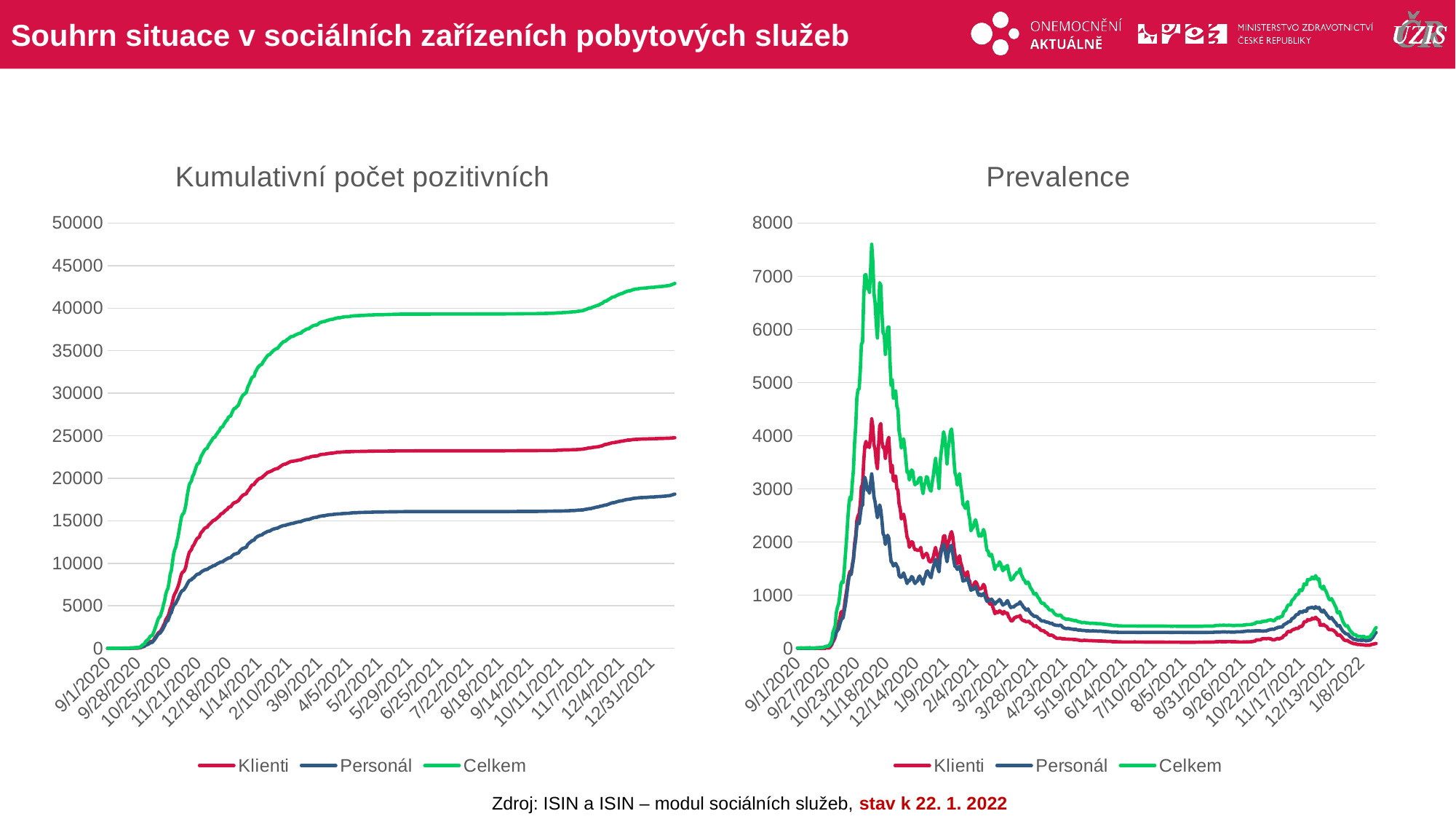

# Souhrn situace v sociálních zařízeních pobytových služeb

### Chart: Kumulativní počet pozitivních

| Category | Klienti | Personál | Celkem |
|---|---|---|---|
| 44075 | 6.0 | 1.0 | 7.0 |
| 44076 | 6.0 | 1.0 | 7.0 |
| 44077 | 6.0 | 1.0 | 7.0 |
| 44078 | 6.0 | 4.0 | 10.0 |
| 44079 | 6.0 | 4.0 | 10.0 |
| 44080 | 6.0 | 4.0 | 10.0 |
| 44081 | 6.0 | 4.0 | 10.0 |
| 44082 | 7.0 | 4.0 | 11.0 |
| 44083 | 8.0 | 6.0 | 14.0 |
| 44084 | 8.0 | 7.0 | 15.0 |
| 44085 | 8.0 | 8.0 | 16.0 |
| 44086 | 11.0 | 9.0 | 20.0 |
| 44087 | 12.0 | 9.0 | 21.0 |
| 44088 | 13.0 | 12.0 | 25.0 |
| 44089 | 13.0 | 13.0 | 26.0 |
| 44090 | 13.0 | 15.0 | 28.0 |
| 44091 | 13.0 | 17.0 | 30.0 |
| 44092 | 15.0 | 19.0 | 34.0 |
| 44093 | 16.0 | 20.0 | 36.0 |
| 44094 | 19.0 | 24.0 | 43.0 |
| 44095 | 20.0 | 29.0 | 49.0 |
| 44096 | 20.0 | 33.0 | 53.0 |
| 44097 | 21.0 | 34.0 | 55.0 |
| 44098 | 24.0 | 38.0 | 62.0 |
| 44099 | 25.0 | 50.0 | 75.0 |
| 44100 | 30.0 | 57.0 | 87.0 |
| 44101 | 35.0 | 59.0 | 94.0 |
| 44102 | 38.0 | 63.0 | 101.0 |
| 44103 | 43.0 | 87.0 | 130.0 |
| 44104 | 71.0 | 97.0 | 168.0 |
| 44105 | 102.0 | 127.0 | 229.0 |
| 44106 | 164.0 | 222.0 | 386.0 |
| 44107 | 200.0 | 253.0 | 453.0 |
| 44108 | 254.0 | 283.0 | 537.0 |
| 44109 | 421.0 | 374.0 | 795.0 |
| 44110 | 503.0 | 420.0 | 923.0 |
| 44111 | 548.0 | 463.0 | 1011.0 |
| 44112 | 626.0 | 548.0 | 1174.0 |
| 44113 | 765.0 | 635.0 | 1400.0 |
| 44114 | 795.0 | 686.0 | 1481.0 |
| 44115 | 806.0 | 711.0 | 1517.0 |
| 44116 | 944.0 | 874.0 | 1818.0 |
| 44117 | 1167.0 | 1030.0 | 2197.0 |
| 44118 | 1348.0 | 1222.0 | 2570.0 |
| 44119 | 1543.0 | 1424.0 | 2967.0 |
| 44120 | 1748.0 | 1636.0 | 3384.0 |
| 44121 | 1903.0 | 1743.0 | 3646.0 |
| 44122 | 1944.0 | 1791.0 | 3735.0 |
| 44123 | 2186.0 | 1985.0 | 4171.0 |
| 44124 | 2386.0 | 2178.0 | 4564.0 |
| 44125 | 2712.0 | 2438.0 | 5150.0 |
| 44126 | 2940.0 | 2673.0 | 5613.0 |
| 44127 | 3357.0 | 3008.0 | 6365.0 |
| 44128 | 3584.0 | 3195.0 | 6779.0 |
| 44129 | 3779.0 | 3285.0 | 7064.0 |
| 44130 | 4166.0 | 3662.0 | 7828.0 |
| 44131 | 4689.0 | 4061.0 | 8750.0 |
| 44132 | 4949.0 | 4196.0 | 9145.0 |
| 44133 | 5488.0 | 4668.0 | 10156.0 |
| 44134 | 6075.0 | 5001.0 | 11076.0 |
| 44135 | 6412.0 | 5185.0 | 11597.0 |
| 44136 | 6625.0 | 5302.0 | 11927.0 |
| 44137 | 6957.0 | 5601.0 | 12558.0 |
| 44138 | 7289.0 | 5834.0 | 13123.0 |
| 44139 | 7713.0 | 6167.0 | 13880.0 |
| 44140 | 8247.0 | 6449.0 | 14696.0 |
| 44141 | 8735.0 | 6691.0 | 15426.0 |
| 44142 | 8950.0 | 6809.0 | 15759.0 |
| 44143 | 9028.0 | 6859.0 | 15887.0 |
| 44144 | 9232.0 | 7057.0 | 16289.0 |
| 44145 | 9617.0 | 7262.0 | 16879.0 |
| 44146 | 10294.0 | 7525.0 | 17819.0 |
| 44147 | 10792.0 | 7757.0 | 18549.0 |
| 44148 | 11273.0 | 7961.0 | 19234.0 |
| 44149 | 11453.0 | 8034.0 | 19487.0 |
| 44150 | 11618.0 | 8064.0 | 19682.0 |
| 44151 | 12001.0 | 8246.0 | 20247.0 |
| 44152 | 12139.0 | 8292.0 | 20431.0 |
| 44153 | 12405.0 | 8455.0 | 20860.0 |
| 44154 | 12674.0 | 8584.0 | 21258.0 |
| 44155 | 12914.0 | 8705.0 | 21619.0 |
| 44156 | 13008.0 | 8742.0 | 21750.0 |
| 44157 | 13099.0 | 8759.0 | 21858.0 |
| 44158 | 13477.0 | 8899.0 | 22376.0 |
| 44159 | 13676.0 | 9007.0 | 22683.0 |
| 44160 | 13801.0 | 9101.0 | 22902.0 |
| 44161 | 13996.0 | 9158.0 | 23154.0 |
| 44162 | 14135.0 | 9239.0 | 23374.0 |
| 44163 | 14213.0 | 9262.0 | 23475.0 |
| 44164 | 14241.0 | 9278.0 | 23519.0 |
| 44165 | 14454.0 | 9383.0 | 23837.0 |
| 44166 | 14578.0 | 9469.0 | 24047.0 |
| 44167 | 14710.0 | 9535.0 | 24245.0 |
| 44168 | 14838.0 | 9594.0 | 24432.0 |
| 44169 | 14980.0 | 9684.0 | 24664.0 |
| 44170 | 15069.0 | 9724.0 | 24793.0 |
| 44171 | 15089.0 | 9750.0 | 24839.0 |
| 44172 | 15231.0 | 9870.0 | 25101.0 |
| 44173 | 15320.0 | 9946.0 | 25266.0 |
| 44174 | 15461.0 | 10009.0 | 25470.0 |
| 44175 | 15544.0 | 10068.0 | 25612.0 |
| 44176 | 15774.0 | 10146.0 | 25920.0 |
| 44177 | 15841.0 | 10167.0 | 26008.0 |
| 44178 | 15891.0 | 10184.0 | 26075.0 |
| 44179 | 16039.0 | 10315.0 | 26354.0 |
| 44180 | 16172.0 | 10386.0 | 26558.0 |
| 44181 | 16272.0 | 10482.0 | 26754.0 |
| 44182 | 16340.0 | 10533.0 | 26873.0 |
| 44183 | 16563.0 | 10617.0 | 27180.0 |
| 44184 | 16624.0 | 10645.0 | 27269.0 |
| 44185 | 16645.0 | 10673.0 | 27318.0 |
| 44186 | 16823.0 | 10832.0 | 27655.0 |
| 44187 | 16999.0 | 10943.0 | 27942.0 |
| 44188 | 17121.0 | 11061.0 | 28182.0 |
| 44189 | 17139.0 | 11089.0 | 28228.0 |
| 44190 | 17210.0 | 11134.0 | 28344.0 |
| 44191 | 17288.0 | 11183.0 | 28471.0 |
| 44192 | 17386.0 | 11230.0 | 28616.0 |
| 44193 | 17551.0 | 11422.0 | 28973.0 |
| 44194 | 17736.0 | 11569.0 | 29305.0 |
| 44195 | 17880.0 | 11681.0 | 29561.0 |
| 44196 | 18013.0 | 11767.0 | 29780.0 |
| 44197 | 18078.0 | 11796.0 | 29874.0 |
| 44198 | 18137.0 | 11856.0 | 29993.0 |
| 44199 | 18179.0 | 11891.0 | 30070.0 |
| 44200 | 18448.0 | 12169.0 | 30617.0 |
| 44201 | 18601.0 | 12315.0 | 30916.0 |
| 44202 | 18761.0 | 12428.0 | 31189.0 |
| 44203 | 18993.0 | 12528.0 | 31521.0 |
| 44204 | 19178.0 | 12650.0 | 31828.0 |
| 44205 | 19239.0 | 12699.0 | 31938.0 |
| 44206 | 19270.0 | 12726.0 | 31996.0 |
| 44207 | 19509.0 | 12957.0 | 32466.0 |
| 44208 | 19635.0 | 13054.0 | 32689.0 |
| 44209 | 19810.0 | 13163.0 | 32973.0 |
| 44210 | 19907.0 | 13216.0 | 33123.0 |
| 44211 | 19993.0 | 13281.0 | 33274.0 |
| 44212 | 20028.0 | 13314.0 | 33342.0 |
| 44213 | 20073.0 | 13340.0 | 33413.0 |
| 44214 | 20234.0 | 13466.0 | 33700.0 |
| 44215 | 20313.0 | 13541.0 | 33854.0 |
| 44216 | 20459.0 | 13612.0 | 34071.0 |
| 44217 | 20565.0 | 13672.0 | 34237.0 |
| 44218 | 20679.0 | 13752.0 | 34431.0 |
| 44219 | 20732.0 | 13779.0 | 34511.0 |
| 44220 | 20757.0 | 13791.0 | 34548.0 |
| 44221 | 20841.0 | 13880.0 | 34721.0 |
| 44222 | 20882.0 | 13956.0 | 34838.0 |
| 44223 | 20977.0 | 14016.0 | 34993.0 |
| 44224 | 21044.0 | 14049.0 | 35093.0 |
| 44225 | 21081.0 | 14095.0 | 35176.0 |
| 44226 | 21130.0 | 14125.0 | 35255.0 |
| 44227 | 21139.0 | 14134.0 | 35273.0 |
| 44228 | 21245.0 | 14214.0 | 35459.0 |
| 44229 | 21339.0 | 14284.0 | 35623.0 |
| 44230 | 21441.0 | 14343.0 | 35784.0 |
| 44231 | 21523.0 | 14386.0 | 35909.0 |
| 44232 | 21607.0 | 14435.0 | 36042.0 |
| 44233 | 21650.0 | 14446.0 | 36096.0 |
| 44234 | 21666.0 | 14464.0 | 36130.0 |
| 44235 | 21731.0 | 14535.0 | 36266.0 |
| 44236 | 21797.0 | 14556.0 | 36353.0 |
| 44237 | 21864.0 | 14590.0 | 36454.0 |
| 44238 | 21929.0 | 14629.0 | 36558.0 |
| 44239 | 21981.0 | 14669.0 | 36650.0 |
| 44240 | 21989.0 | 14684.0 | 36673.0 |
| 44241 | 22002.0 | 14694.0 | 36696.0 |
| 44242 | 22039.0 | 14757.0 | 36796.0 |
| 44243 | 22056.0 | 14790.0 | 36846.0 |
| 44244 | 22086.0 | 14826.0 | 36912.0 |
| 44245 | 22113.0 | 14855.0 | 36968.0 |
| 44246 | 22140.0 | 14890.0 | 37030.0 |
| 44247 | 22158.0 | 14896.0 | 37054.0 |
| 44248 | 22163.0 | 14914.0 | 37077.0 |
| 44249 | 22252.0 | 14989.0 | 37241.0 |
| 44250 | 22288.0 | 15034.0 | 37322.0 |
| 44251 | 22322.0 | 15068.0 | 37390.0 |
| 44252 | 22368.0 | 15101.0 | 37469.0 |
| 44253 | 22414.0 | 15140.0 | 37554.0 |
| 44254 | 22423.0 | 15149.0 | 37572.0 |
| 44255 | 22426.0 | 15158.0 | 37584.0 |
| 44256 | 22504.0 | 15217.0 | 37721.0 |
| 44257 | 22532.0 | 15257.0 | 37789.0 |
| 44258 | 22578.0 | 15313.0 | 37891.0 |
| 44259 | 22588.0 | 15353.0 | 37941.0 |
| 44260 | 22611.0 | 15381.0 | 37992.0 |
| 44261 | 22616.0 | 15395.0 | 38011.0 |
| 44262 | 22621.0 | 15405.0 | 38026.0 |
| 44263 | 22648.0 | 15467.0 | 38115.0 |
| 44264 | 22727.0 | 15504.0 | 38231.0 |
| 44265 | 22782.0 | 15534.0 | 38316.0 |
| 44266 | 22794.0 | 15560.0 | 38354.0 |
| 44267 | 22819.0 | 15578.0 | 38397.0 |
| 44268 | 22828.0 | 15589.0 | 38417.0 |
| 44269 | 22834.0 | 15596.0 | 38430.0 |
| 44270 | 22863.0 | 15634.0 | 38497.0 |
| 44271 | 22883.0 | 15658.0 | 38541.0 |
| 44272 | 22890.0 | 15682.0 | 38572.0 |
| 44273 | 22927.0 | 15698.0 | 38625.0 |
| 44274 | 22945.0 | 15719.0 | 38664.0 |
| 44275 | 22954.0 | 15721.0 | 38675.0 |
| 44276 | 22958.0 | 15725.0 | 38683.0 |
| 44277 | 22971.0 | 15757.0 | 38728.0 |
| 44278 | 23001.0 | 15775.0 | 38776.0 |
| 44279 | 23021.0 | 15785.0 | 38806.0 |
| 44280 | 23052.0 | 15793.0 | 38845.0 |
| 44281 | 23058.0 | 15809.0 | 38867.0 |
| 44282 | 23061.0 | 15812.0 | 38873.0 |
| 44283 | 23065.0 | 15813.0 | 38878.0 |
| 44284 | 23086.0 | 15832.0 | 38918.0 |
| 44285 | 23097.0 | 15846.0 | 38943.0 |
| 44286 | 23106.0 | 15859.0 | 38965.0 |
| 44287 | 23115.0 | 15871.0 | 38986.0 |
| 44288 | 23118.0 | 15874.0 | 38992.0 |
| 44289 | 23122.0 | 15877.0 | 38999.0 |
| 44290 | 23124.0 | 15879.0 | 39003.0 |
| 44291 | 23125.0 | 15884.0 | 39009.0 |
| 44292 | 23130.0 | 15906.0 | 39036.0 |
| 44293 | 23148.0 | 15922.0 | 39070.0 |
| 44294 | 23149.0 | 15938.0 | 39087.0 |
| 44295 | 23152.0 | 15946.0 | 39098.0 |
| 44296 | 23153.0 | 15951.0 | 39104.0 |
| 44297 | 23153.0 | 15952.0 | 39105.0 |
| 44298 | 23154.0 | 15960.0 | 39114.0 |
| 44299 | 23156.0 | 15966.0 | 39122.0 |
| 44300 | 23157.0 | 15970.0 | 39127.0 |
| 44301 | 23160.0 | 15976.0 | 39136.0 |
| 44302 | 23161.0 | 15982.0 | 39143.0 |
| 44303 | 23162.0 | 15983.0 | 39145.0 |
| 44304 | 23163.0 | 15984.0 | 39147.0 |
| 44305 | 23168.0 | 15994.0 | 39162.0 |
| 44306 | 23172.0 | 15998.0 | 39170.0 |
| 44307 | 23175.0 | 16002.0 | 39177.0 |
| 44308 | 23184.0 | 16006.0 | 39190.0 |
| 44309 | 23188.0 | 16009.0 | 39197.0 |
| 44310 | 23189.0 | 16010.0 | 39199.0 |
| 44311 | 23189.0 | 16010.0 | 39199.0 |
| 44312 | 23190.0 | 16018.0 | 39208.0 |
| 44313 | 23193.0 | 16025.0 | 39218.0 |
| 44314 | 23194.0 | 16027.0 | 39221.0 |
| 44315 | 23196.0 | 16029.0 | 39225.0 |
| 44316 | 23197.0 | 16034.0 | 39231.0 |
| 44317 | 23197.0 | 16034.0 | 39231.0 |
| 44318 | 23197.0 | 16035.0 | 39232.0 |
| 44319 | 23197.0 | 16037.0 | 39234.0 |
| 44320 | 23197.0 | 16039.0 | 39236.0 |
| 44321 | 23199.0 | 16040.0 | 39239.0 |
| 44322 | 23199.0 | 16045.0 | 39244.0 |
| 44323 | 23200.0 | 16047.0 | 39247.0 |
| 44324 | 23200.0 | 16048.0 | 39248.0 |
| 44325 | 23203.0 | 16048.0 | 39251.0 |
| 44326 | 23208.0 | 16049.0 | 39257.0 |
| 44327 | 23210.0 | 16053.0 | 39263.0 |
| 44328 | 23210.0 | 16053.0 | 39263.0 |
| 44329 | 23212.0 | 16055.0 | 39267.0 |
| 44330 | 23215.0 | 16056.0 | 39271.0 |
| 44331 | 23216.0 | 16056.0 | 39272.0 |
| 44332 | 23216.0 | 16056.0 | 39272.0 |
| 44333 | 23219.0 | 16061.0 | 39280.0 |
| 44334 | 23219.0 | 16065.0 | 39284.0 |
| 44335 | 23221.0 | 16067.0 | 39288.0 |
| 44336 | 23221.0 | 16070.0 | 39291.0 |
| 44337 | 23221.0 | 16071.0 | 39292.0 |
| 44338 | 23221.0 | 16071.0 | 39292.0 |
| 44339 | 23221.0 | 16071.0 | 39292.0 |
| 44340 | 23223.0 | 16073.0 | 39296.0 |
| 44341 | 23223.0 | 16074.0 | 39297.0 |
| 44342 | 23223.0 | 16075.0 | 39298.0 |
| 44343 | 23223.0 | 16076.0 | 39299.0 |
| 44344 | 23223.0 | 16076.0 | 39299.0 |
| 44345 | 23223.0 | 16076.0 | 39299.0 |
| 44346 | 23223.0 | 16076.0 | 39299.0 |
| 44347 | 23223.0 | 16076.0 | 39299.0 |
| 44348 | 23223.0 | 16076.0 | 39299.0 |
| 44349 | 23226.0 | 16076.0 | 39302.0 |
| 44350 | 23227.0 | 16077.0 | 39304.0 |
| 44351 | 23227.0 | 16077.0 | 39304.0 |
| 44352 | 23227.0 | 16077.0 | 39304.0 |
| 44353 | 23227.0 | 16077.0 | 39304.0 |
| 44354 | 23227.0 | 16077.0 | 39304.0 |
| 44355 | 23227.0 | 16077.0 | 39304.0 |
| 44356 | 23227.0 | 16077.0 | 39304.0 |
| 44357 | 23227.0 | 16077.0 | 39304.0 |
| 44358 | 23228.0 | 16077.0 | 39305.0 |
| 44359 | 23228.0 | 16077.0 | 39305.0 |
| 44360 | 23228.0 | 16077.0 | 39305.0 |
| 44361 | 23228.0 | 16077.0 | 39305.0 |
| 44362 | 23228.0 | 16077.0 | 39305.0 |
| 44363 | 23228.0 | 16077.0 | 39305.0 |
| 44364 | 23229.0 | 16077.0 | 39306.0 |
| 44365 | 23229.0 | 16077.0 | 39306.0 |
| 44366 | 23229.0 | 16077.0 | 39306.0 |
| 44367 | 23229.0 | 16077.0 | 39306.0 |
| 44368 | 23229.0 | 16077.0 | 39306.0 |
| 44369 | 23229.0 | 16077.0 | 39306.0 |
| 44370 | 23230.0 | 16077.0 | 39307.0 |
| 44371 | 23231.0 | 16077.0 | 39308.0 |
| 44372 | 23231.0 | 16077.0 | 39308.0 |
| 44373 | 23231.0 | 16077.0 | 39308.0 |
| 44374 | 23231.0 | 16077.0 | 39308.0 |
| 44375 | 23231.0 | 16077.0 | 39308.0 |
| 44376 | 23231.0 | 16077.0 | 39308.0 |
| 44377 | 23231.0 | 16078.0 | 39309.0 |
| 44378 | 23232.0 | 16078.0 | 39310.0 |
| 44379 | 23232.0 | 16078.0 | 39310.0 |
| 44380 | 23232.0 | 16078.0 | 39310.0 |
| 44381 | 23233.0 | 16078.0 | 39311.0 |
| 44382 | 23233.0 | 16078.0 | 39311.0 |
| 44383 | 23233.0 | 16078.0 | 39311.0 |
| 44384 | 23233.0 | 16078.0 | 39311.0 |
| 44385 | 23234.0 | 16078.0 | 39312.0 |
| 44386 | 23234.0 | 16078.0 | 39312.0 |
| 44387 | 23234.0 | 16078.0 | 39312.0 |
| 44388 | 23234.0 | 16079.0 | 39313.0 |
| 44389 | 23234.0 | 16079.0 | 39313.0 |
| 44390 | 23234.0 | 16079.0 | 39313.0 |
| 44391 | 23234.0 | 16079.0 | 39313.0 |
| 44392 | 23234.0 | 16079.0 | 39313.0 |
| 44393 | 23234.0 | 16079.0 | 39313.0 |
| 44394 | 23234.0 | 16079.0 | 39313.0 |
| 44395 | 23234.0 | 16079.0 | 39313.0 |
| 44396 | 23234.0 | 16079.0 | 39313.0 |
| 44397 | 23234.0 | 16079.0 | 39313.0 |
| 44398 | 23234.0 | 16080.0 | 39314.0 |
| 44399 | 23234.0 | 16080.0 | 39314.0 |
| 44400 | 23234.0 | 16080.0 | 39314.0 |
| 44401 | 23235.0 | 16080.0 | 39315.0 |
| 44402 | 23235.0 | 16080.0 | 39315.0 |
| 44403 | 23235.0 | 16080.0 | 39315.0 |
| 44404 | 23235.0 | 16081.0 | 39316.0 |
| 44405 | 23235.0 | 16083.0 | 39318.0 |
| 44406 | 23235.0 | 16083.0 | 39318.0 |
| 44407 | 23235.0 | 16083.0 | 39318.0 |
| 44408 | 23235.0 | 16083.0 | 39318.0 |
| 44409 | 23235.0 | 16083.0 | 39318.0 |
| 44410 | 23235.0 | 16083.0 | 39318.0 |
| 44411 | 23235.0 | 16083.0 | 39318.0 |
| 44412 | 23235.0 | 16083.0 | 39318.0 |
| 44413 | 23235.0 | 16083.0 | 39318.0 |
| 44414 | 23235.0 | 16083.0 | 39318.0 |
| 44415 | 23235.0 | 16083.0 | 39318.0 |
| 44416 | 23235.0 | 16084.0 | 39319.0 |
| 44417 | 23235.0 | 16084.0 | 39319.0 |
| 44418 | 23235.0 | 16084.0 | 39319.0 |
| 44419 | 23235.0 | 16085.0 | 39320.0 |
| 44420 | 23235.0 | 16085.0 | 39320.0 |
| 44421 | 23235.0 | 16085.0 | 39320.0 |
| 44422 | 23235.0 | 16085.0 | 39320.0 |
| 44423 | 23235.0 | 16085.0 | 39320.0 |
| 44424 | 23236.0 | 16085.0 | 39321.0 |
| 44425 | 23237.0 | 16085.0 | 39322.0 |
| 44426 | 23237.0 | 16085.0 | 39322.0 |
| 44427 | 23238.0 | 16085.0 | 39323.0 |
| 44428 | 23238.0 | 16085.0 | 39323.0 |
| 44429 | 23238.0 | 16085.0 | 39323.0 |
| 44430 | 23238.0 | 16085.0 | 39323.0 |
| 44431 | 23240.0 | 16086.0 | 39326.0 |
| 44432 | 23240.0 | 16086.0 | 39326.0 |
| 44433 | 23240.0 | 16086.0 | 39326.0 |
| 44434 | 23240.0 | 16087.0 | 39327.0 |
| 44435 | 23240.0 | 16088.0 | 39328.0 |
| 44436 | 23240.0 | 16089.0 | 39329.0 |
| 44437 | 23240.0 | 16089.0 | 39329.0 |
| 44438 | 23240.0 | 16089.0 | 39329.0 |
| 44439 | 23240.0 | 16089.0 | 39329.0 |
| 44440 | 23241.0 | 16092.0 | 39333.0 |
| 44441 | 23245.0 | 16093.0 | 39338.0 |
| 44442 | 23247.0 | 16094.0 | 39341.0 |
| 44443 | 23248.0 | 16094.0 | 39342.0 |
| 44444 | 23248.0 | 16094.0 | 39342.0 |
| 44445 | 23252.0 | 16095.0 | 39347.0 |
| 44446 | 23252.0 | 16097.0 | 39349.0 |
| 44447 | 23252.0 | 16098.0 | 39350.0 |
| 44448 | 23253.0 | 16099.0 | 39352.0 |
| 44449 | 23253.0 | 16099.0 | 39352.0 |
| 44450 | 23253.0 | 16099.0 | 39352.0 |
| 44451 | 23253.0 | 16100.0 | 39353.0 |
| 44452 | 23254.0 | 16100.0 | 39354.0 |
| 44453 | 23254.0 | 16101.0 | 39355.0 |
| 44454 | 23254.0 | 16101.0 | 39355.0 |
| 44455 | 23254.0 | 16101.0 | 39355.0 |
| 44456 | 23254.0 | 16101.0 | 39355.0 |
| 44457 | 23254.0 | 16102.0 | 39356.0 |
| 44458 | 23254.0 | 16102.0 | 39356.0 |
| 44459 | 23255.0 | 16106.0 | 39361.0 |
| 44460 | 23259.0 | 16110.0 | 39369.0 |
| 44461 | 23260.0 | 16112.0 | 39372.0 |
| 44462 | 23260.0 | 16112.0 | 39372.0 |
| 44463 | 23260.0 | 16112.0 | 39372.0 |
| 44464 | 23260.0 | 16113.0 | 39373.0 |
| 44465 | 23260.0 | 16114.0 | 39374.0 |
| 44466 | 23262.0 | 16119.0 | 39381.0 |
| 44467 | 23262.0 | 16121.0 | 39383.0 |
| 44468 | 23263.0 | 16128.0 | 39391.0 |
| 44469 | 23263.0 | 16131.0 | 39394.0 |
| 44470 | 23264.0 | 16133.0 | 39397.0 |
| 44471 | 23265.0 | 16133.0 | 39398.0 |
| 44472 | 23266.0 | 16133.0 | 39399.0 |
| 44473 | 23268.0 | 16136.0 | 39404.0 |
| 44474 | 23270.0 | 16141.0 | 39411.0 |
| 44475 | 23281.0 | 16143.0 | 39424.0 |
| 44476 | 23283.0 | 16144.0 | 39427.0 |
| 44477 | 23308.0 | 16146.0 | 39454.0 |
| 44478 | 23309.0 | 16147.0 | 39456.0 |
| 44479 | 23309.0 | 16147.0 | 39456.0 |
| 44480 | 23310.0 | 16149.0 | 39459.0 |
| 44481 | 23310.0 | 16152.0 | 39462.0 |
| 44482 | 23330.0 | 16153.0 | 39483.0 |
| 44483 | 23333.0 | 16156.0 | 39489.0 |
| 44484 | 23335.0 | 16162.0 | 39497.0 |
| 44485 | 23335.0 | 16164.0 | 39499.0 |
| 44486 | 23335.0 | 16165.0 | 39500.0 |
| 44487 | 23341.0 | 16177.0 | 39518.0 |
| 44488 | 23346.0 | 16185.0 | 39531.0 |
| 44489 | 23350.0 | 16195.0 | 39545.0 |
| 44490 | 23352.0 | 16202.0 | 39554.0 |
| 44491 | 23357.0 | 16212.0 | 39569.0 |
| 44492 | 23358.0 | 16212.0 | 39570.0 |
| 44493 | 23359.0 | 16215.0 | 39574.0 |
| 44494 | 23373.0 | 16234.0 | 39607.0 |
| 44495 | 23382.0 | 16239.0 | 39621.0 |
| 44496 | 23393.0 | 16256.0 | 39649.0 |
| 44497 | 23393.0 | 16259.0 | 39652.0 |
| 44498 | 23411.0 | 16267.0 | 39678.0 |
| 44499 | 23418.0 | 16272.0 | 39690.0 |
| 44500 | 23429.0 | 16276.0 | 39705.0 |
| 44501 | 23464.0 | 16317.0 | 39781.0 |
| 44502 | 23478.0 | 16342.0 | 39820.0 |
| 44503 | 23494.0 | 16361.0 | 39855.0 |
| 44504 | 23546.0 | 16385.0 | 39931.0 |
| 44505 | 23569.0 | 16412.0 | 39981.0 |
| 44506 | 23575.0 | 16425.0 | 40000.0 |
| 44507 | 23580.0 | 16430.0 | 40010.0 |
| 44508 | 23609.0 | 16481.0 | 40090.0 |
| 44509 | 23638.0 | 16506.0 | 40144.0 |
| 44510 | 23653.0 | 16535.0 | 40188.0 |
| 44511 | 23671.0 | 16571.0 | 40242.0 |
| 44512 | 23688.0 | 16605.0 | 40293.0 |
| 44513 | 23701.0 | 16625.0 | 40326.0 |
| 44514 | 23715.0 | 16639.0 | 40354.0 |
| 44515 | 23758.0 | 16694.0 | 40452.0 |
| 44516 | 23790.0 | 16728.0 | 40518.0 |
| 44517 | 23813.0 | 16741.0 | 40554.0 |
| 44518 | 23868.0 | 16783.0 | 40651.0 |
| 44519 | 23953.0 | 16835.0 | 40788.0 |
| 44520 | 23979.0 | 16846.0 | 40825.0 |
| 44521 | 23988.0 | 16853.0 | 40841.0 |
| 44522 | 24036.0 | 16921.0 | 40957.0 |
| 44523 | 24059.0 | 16965.0 | 41024.0 |
| 44524 | 24100.0 | 17010.0 | 41110.0 |
| 44525 | 24129.0 | 17059.0 | 41188.0 |
| 44526 | 24181.0 | 17107.0 | 41288.0 |
| 44527 | 24186.0 | 17129.0 | 41315.0 |
| 44528 | 24193.0 | 17137.0 | 41330.0 |
| 44529 | 24235.0 | 17180.0 | 41415.0 |
| 44530 | 24249.0 | 17228.0 | 41477.0 |
| 44531 | 24279.0 | 17268.0 | 41547.0 |
| 44532 | 24310.0 | 17300.0 | 41610.0 |
| 44533 | 24323.0 | 17328.0 | 41651.0 |
| 44534 | 24361.0 | 17349.0 | 41710.0 |
| 44535 | 24367.0 | 17358.0 | 41725.0 |
| 44536 | 24396.0 | 17406.0 | 41802.0 |
| 44537 | 24419.0 | 17441.0 | 41860.0 |
| 44538 | 24437.0 | 17475.0 | 41912.0 |
| 44539 | 24468.0 | 17500.0 | 41968.0 |
| 44540 | 24496.0 | 17518.0 | 42014.0 |
| 44541 | 24502.0 | 17531.0 | 42033.0 |
| 44542 | 24502.0 | 17538.0 | 42040.0 |
| 44543 | 24518.0 | 17568.0 | 42086.0 |
| 44544 | 24545.0 | 17604.0 | 42149.0 |
| 44545 | 24560.0 | 17632.0 | 42192.0 |
| 44546 | 24567.0 | 17649.0 | 42216.0 |
| 44547 | 24579.0 | 17663.0 | 42242.0 |
| 44548 | 24581.0 | 17671.0 | 42252.0 |
| 44549 | 24584.0 | 17681.0 | 42265.0 |
| 44550 | 24598.0 | 17706.0 | 42304.0 |
| 44551 | 24606.0 | 17718.0 | 42324.0 |
| 44552 | 24609.0 | 17726.0 | 42335.0 |
| 44553 | 24614.0 | 17730.0 | 42344.0 |
| 44554 | 24614.0 | 17737.0 | 42351.0 |
| 44555 | 24619.0 | 17740.0 | 42359.0 |
| 44556 | 24619.0 | 17745.0 | 42364.0 |
| 44557 | 24629.0 | 17754.0 | 42383.0 |
| 44558 | 24635.0 | 17771.0 | 42406.0 |
| 44559 | 24640.0 | 17779.0 | 42419.0 |
| 44560 | 24642.0 | 17788.0 | 42430.0 |
| 44561 | 24652.0 | 17794.0 | 42446.0 |
| 44562 | 24654.0 | 17794.0 | 42448.0 |
| 44563 | 24654.0 | 17797.0 | 42451.0 |
| 44564 | 24658.0 | 17814.0 | 42472.0 |
| 44565 | 24663.0 | 17828.0 | 42491.0 |
| 44566 | 24669.0 | 17834.0 | 42503.0 |
| 44567 | 24674.0 | 17844.0 | 42518.0 |
| 44568 | 24681.0 | 17851.0 | 42532.0 |
| 44569 | 24681.0 | 17855.0 | 42536.0 |
| 44570 | 24683.0 | 17858.0 | 42541.0 |
| 44571 | 24684.0 | 17872.0 | 42556.0 |
| 44572 | 24693.0 | 17885.0 | 42578.0 |
| 44573 | 24696.0 | 17892.0 | 42588.0 |
| 44574 | 24700.0 | 17911.0 | 42611.0 |
| 44575 | 24709.0 | 17930.0 | 42639.0 |
| 44576 | 24709.0 | 17938.0 | 42647.0 |
| 44577 | 24712.0 | 17944.0 | 42656.0 |
| 44578 | 24725.0 | 17976.0 | 42701.0 |
| 44579 | 24733.0 | 18016.0 | 42749.0 |
| 44580 | 24742.0 | 18058.0 | 42800.0 |
| 44581 | 24759.0 | 18103.0 | 42862.0 |
| 44582 | 24769.0 | 18137.0 | 42906.0 |

### Chart: Prevalence

| Category | Klienti | Personál | Celkem |
|---|---|---|---|
| 44075 | 6.0 | 1.0 | 7.0 |
| 44076 | 6.0 | 0.0 | 6.0 |
| 44077 | 6.0 | 0.0 | 6.0 |
| 44078 | 6.0 | 3.0 | 9.0 |
| 44079 | 6.0 | 1.0 | 7.0 |
| 44080 | 6.0 | 1.0 | 7.0 |
| 44081 | 6.0 | 1.0 | 7.0 |
| 44082 | 7.0 | 1.0 | 8.0 |
| 44083 | 7.0 | 3.0 | 10.0 |
| 44084 | 6.0 | 3.0 | 9.0 |
| 44085 | 6.0 | 3.0 | 9.0 |
| 44086 | 9.0 | 3.0 | 12.0 |
| 44087 | 1.0 | 2.0 | 3.0 |
| 44088 | 1.0 | 5.0 | 6.0 |
| 44089 | 0.0 | 5.0 | 5.0 |
| 44090 | 0.0 | 7.0 | 7.0 |
| 44091 | 0.0 | 8.0 | 8.0 |
| 44092 | 2.0 | 8.0 | 10.0 |
| 44093 | 1.0 | 8.0 | 9.0 |
| 44094 | 3.0 | 11.0 | 14.0 |
| 44095 | 1.0 | 12.0 | 13.0 |
| 44096 | 0.0 | 13.0 | 13.0 |
| 44097 | 1.0 | 13.0 | 14.0 |
| 44098 | 4.0 | 17.0 | 21.0 |
| 44099 | 2.0 | 28.0 | 30.0 |
| 44100 | 7.0 | 32.0 | 39.0 |
| 44101 | 7.0 | 33.0 | 40.0 |
| 44102 | 7.0 | 36.0 | 43.0 |
| 44103 | 11.0 | 56.0 | 67.0 |
| 44104 | 38.0 | 60.0 | 98.0 |
| 44105 | 67.0 | 88.0 | 155.0 |
| 44106 | 122.0 | 177.0 | 299.0 |
| 44107 | 157.0 | 202.0 | 359.0 |
| 44108 | 209.0 | 216.0 | 425.0 |
| 44109 | 366.0 | 300.0 | 666.0 |
| 44110 | 437.0 | 335.0 | 772.0 |
| 44111 | 475.0 | 363.0 | 838.0 |
| 44112 | 543.0 | 444.0 | 987.0 |
| 44113 | 675.0 | 523.0 | 1198.0 |
| 44114 | 695.0 | 561.0 | 1256.0 |
| 44115 | 662.0 | 575.0 | 1237.0 |
| 44116 | 775.0 | 704.0 | 1479.0 |
| 44117 | 946.0 | 826.0 | 1772.0 |
| 44118 | 1076.0 | 992.0 | 2068.0 |
| 44119 | 1246.0 | 1163.0 | 2409.0 |
| 44120 | 1374.0 | 1329.0 | 2703.0 |
| 44121 | 1450.0 | 1399.0 | 2849.0 |
| 44122 | 1404.0 | 1392.0 | 2796.0 |
| 44123 | 1574.0 | 1532.0 | 3106.0 |
| 44124 | 1686.0 | 1670.0 | 3356.0 |
| 44125 | 1964.0 | 1889.0 | 3853.0 |
| 44126 | 2121.0 | 2047.0 | 4168.0 |
| 44127 | 2408.0 | 2307.0 | 4715.0 |
| 44128 | 2490.0 | 2380.0 | 4870.0 |
| 44129 | 2533.0 | 2345.0 | 4878.0 |
| 44130 | 2714.0 | 2506.0 | 5220.0 |
| 44131 | 3044.0 | 2678.0 | 5722.0 |
| 44132 | 3070.0 | 2692.0 | 5762.0 |
| 44133 | 3510.0 | 3087.0 | 6597.0 |
| 44134 | 3806.0 | 3220.0 | 7026.0 |
| 44135 | 3894.0 | 3136.0 | 7030.0 |
| 44136 | 3789.0 | 2976.0 | 6765.0 |
| 44137 | 3851.0 | 2991.0 | 6842.0 |
| 44138 | 3778.0 | 2919.0 | 6697.0 |
| 44139 | 3989.0 | 3109.0 | 7098.0 |
| 44140 | 4319.0 | 3283.0 | 7602.0 |
| 44141 | 4177.0 | 3101.0 | 7278.0 |
| 44142 | 3829.0 | 2852.0 | 6681.0 |
| 44143 | 3747.0 | 2753.0 | 6500.0 |
| 44144 | 3503.0 | 2599.0 | 6102.0 |
| 44145 | 3382.0 | 2458.0 | 5840.0 |
| 44146 | 3801.0 | 2575.0 | 6376.0 |
| 44147 | 4181.0 | 2698.0 | 6879.0 |
| 44148 | 4230.0 | 2600.0 | 6830.0 |
| 44149 | 3888.0 | 2398.0 | 6286.0 |
| 44150 | 3775.0 | 2156.0 | 5931.0 |
| 44151 | 3788.0 | 2115.0 | 5903.0 |
| 44152 | 3575.0 | 1956.0 | 5531.0 |
| 44153 | 3763.0 | 2057.0 | 5820.0 |
| 44154 | 3913.0 | 2129.0 | 6042.0 |
| 44155 | 3971.0 | 2074.0 | 6045.0 |
| 44156 | 3591.0 | 1819.0 | 5410.0 |
| 44157 | 3316.0 | 1633.0 | 4949.0 |
| 44158 | 3440.0 | 1611.0 | 5051.0 |
| 44159 | 3156.0 | 1550.0 | 4706.0 |
| 44160 | 3149.0 | 1574.0 | 4723.0 |
| 44161 | 3244.0 | 1598.0 | 4842.0 |
| 44162 | 3008.0 | 1553.0 | 4561.0 |
| 44163 | 2976.0 | 1515.0 | 4491.0 |
| 44164 | 2718.0 | 1370.0 | 4088.0 |
| 44165 | 2621.0 | 1341.0 | 3962.0 |
| 44166 | 2435.0 | 1335.0 | 3770.0 |
| 44167 | 2467.0 | 1380.0 | 3847.0 |
| 44168 | 2524.0 | 1419.0 | 3943.0 |
| 44169 | 2413.0 | 1354.0 | 3767.0 |
| 44170 | 2247.0 | 1292.0 | 3539.0 |
| 44171 | 2094.0 | 1220.0 | 3314.0 |
| 44172 | 2046.0 | 1279.0 | 3325.0 |
| 44173 | 1901.0 | 1267.0 | 3168.0 |
| 44174 | 1956.0 | 1305.0 | 3261.0 |
| 44175 | 2006.0 | 1351.0 | 3357.0 |
| 44176 | 1994.0 | 1332.0 | 3326.0 |
| 44177 | 1901.0 | 1261.0 | 3162.0 |
| 44178 | 1855.0 | 1221.0 | 3076.0 |
| 44179 | 1863.0 | 1257.0 | 3120.0 |
| 44180 | 1844.0 | 1260.0 | 3104.0 |
| 44181 | 1845.0 | 1328.0 | 3173.0 |
| 44182 | 1849.0 | 1361.0 | 3210.0 |
| 44183 | 1900.0 | 1313.0 | 3213.0 |
| 44184 | 1770.0 | 1257.0 | 3027.0 |
| 44185 | 1703.0 | 1208.0 | 2911.0 |
| 44186 | 1752.0 | 1308.0 | 3060.0 |
| 44187 | 1765.0 | 1353.0 | 3118.0 |
| 44188 | 1788.0 | 1442.0 | 3230.0 |
| 44189 | 1754.0 | 1457.0 | 3211.0 |
| 44190 | 1653.0 | 1404.0 | 3057.0 |
| 44191 | 1628.0 | 1360.0 | 2988.0 |
| 44192 | 1628.0 | 1330.0 | 2958.0 |
| 44193 | 1673.0 | 1442.0 | 3115.0 |
| 44194 | 1720.0 | 1531.0 | 3251.0 |
| 44195 | 1818.0 | 1607.0 | 3425.0 |
| 44196 | 1900.0 | 1674.0 | 3574.0 |
| 44197 | 1766.0 | 1578.0 | 3344.0 |
| 44198 | 1732.0 | 1507.0 | 3239.0 |
| 44199 | 1567.0 | 1440.0 | 3007.0 |
| 44200 | 1797.0 | 1702.0 | 3499.0 |
| 44201 | 1886.0 | 1825.0 | 3711.0 |
| 44202 | 1974.0 | 1899.0 | 3873.0 |
| 44203 | 2116.0 | 1960.0 | 4076.0 |
| 44204 | 2118.0 | 1861.0 | 3979.0 |
| 44205 | 1985.0 | 1747.0 | 3732.0 |
| 44206 | 1839.0 | 1630.0 | 3469.0 |
| 44207 | 1981.0 | 1774.0 | 3755.0 |
| 44208 | 2045.0 | 1859.0 | 3904.0 |
| 44209 | 2149.0 | 1931.0 | 4080.0 |
| 44210 | 2196.0 | 1932.0 | 4128.0 |
| 44211 | 2112.0 | 1789.0 | 3901.0 |
| 44212 | 1917.0 | 1647.0 | 3564.0 |
| 44213 | 1761.0 | 1537.0 | 3298.0 |
| 44214 | 1701.0 | 1536.0 | 3237.0 |
| 44215 | 1588.0 | 1485.0 | 3073.0 |
| 44216 | 1673.0 | 1516.0 | 3189.0 |
| 44217 | 1743.0 | 1544.0 | 3287.0 |
| 44218 | 1613.0 | 1451.0 | 3064.0 |
| 44219 | 1547.0 | 1374.0 | 2921.0 |
| 44220 | 1447.0 | 1264.0 | 2711.0 |
| 44221 | 1407.0 | 1276.0 | 2683.0 |
| 44222 | 1353.0 | 1280.0 | 2633.0 |
| 44223 | 1405.0 | 1308.0 | 2713.0 |
| 44224 | 1442.0 | 1319.0 | 2761.0 |
| 44225 | 1300.0 | 1235.0 | 2535.0 |
| 44226 | 1258.0 | 1169.0 | 2427.0 |
| 44227 | 1121.0 | 1091.0 | 2212.0 |
| 44228 | 1149.0 | 1112.0 | 2261.0 |
| 44229 | 1171.0 | 1104.0 | 2275.0 |
| 44230 | 1226.0 | 1143.0 | 2369.0 |
| 44231 | 1255.0 | 1165.0 | 2420.0 |
| 44232 | 1226.0 | 1112.0 | 2338.0 |
| 44233 | 1165.0 | 1042.0 | 2207.0 |
| 44234 | 1110.0 | 1000.0 | 2110.0 |
| 44235 | 1125.0 | 1023.0 | 2148.0 |
| 44236 | 1119.0 | 990.0 | 2109.0 |
| 44237 | 1158.0 | 1006.0 | 2164.0 |
| 44238 | 1204.0 | 1032.0 | 2236.0 |
| 44239 | 1169.0 | 995.0 | 2164.0 |
| 44240 | 1048.0 | 935.0 | 1983.0 |
| 44241 | 956.0 | 884.0 | 1840.0 |
| 44242 | 935.0 | 902.0 | 1837.0 |
| 44243 | 850.0 | 893.0 | 1743.0 |
| 44244 | 829.0 | 912.0 | 1741.0 |
| 44245 | 843.0 | 927.0 | 1770.0 |
| 44246 | 784.0 | 899.0 | 1683.0 |
| 44247 | 723.0 | 859.0 | 1582.0 |
| 44248 | 651.0 | 832.0 | 1483.0 |
| 44249 | 694.0 | 865.0 | 1559.0 |
| 44250 | 669.0 | 878.0 | 1547.0 |
| 44251 | 679.0 | 893.0 | 1572.0 |
| 44252 | 709.0 | 919.0 | 1628.0 |
| 44253 | 697.0 | 897.0 | 1594.0 |
| 44254 | 665.0 | 848.0 | 1513.0 |
| 44255 | 646.0 | 813.0 | 1459.0 |
| 44256 | 694.0 | 838.0 | 1532.0 |
| 44257 | 660.0 | 832.0 | 1492.0 |
| 44258 | 667.0 | 873.0 | 1540.0 |
| 44259 | 660.0 | 900.0 | 1560.0 |
| 44260 | 593.0 | 849.0 | 1442.0 |
| 44261 | 564.0 | 798.0 | 1362.0 |
| 44262 | 520.0 | 766.0 | 1286.0 |
| 44263 | 515.0 | 786.0 | 1301.0 |
| 44264 | 538.0 | 772.0 | 1310.0 |
| 44265 | 579.0 | 793.0 | 1372.0 |
| 44266 | 578.0 | 808.0 | 1386.0 |
| 44267 | 599.0 | 824.0 | 1423.0 |
| 44268 | 596.0 | 833.0 | 1429.0 |
| 44269 | 596.0 | 839.0 | 1435.0 |
| 44270 | 620.0 | 877.0 | 1497.0 |
| 44271 | 556.0 | 838.0 | 1394.0 |
| 44272 | 535.0 | 815.0 | 1350.0 |
| 44273 | 522.0 | 776.0 | 1298.0 |
| 44274 | 522.0 | 757.0 | 1279.0 |
| 44275 | 502.0 | 724.0 | 1226.0 |
| 44276 | 501.0 | 718.0 | 1219.0 |
| 44277 | 506.0 | 743.0 | 1249.0 |
| 44278 | 508.0 | 698.0 | 1206.0 |
| 44279 | 473.0 | 672.0 | 1145.0 |
| 44280 | 469.0 | 644.0 | 1113.0 |
| 44281 | 451.0 | 631.0 | 1082.0 |
| 44282 | 417.0 | 608.0 | 1025.0 |
| 44283 | 416.0 | 600.0 | 1016.0 |
| 44284 | 428.0 | 606.0 | 1034.0 |
| 44285 | 397.0 | 592.0 | 989.0 |
| 44286 | 388.0 | 565.0 | 953.0 |
| 44287 | 373.0 | 556.0 | 929.0 |
| 44288 | 344.0 | 531.0 | 875.0 |
| 44289 | 335.0 | 515.0 | 850.0 |
| 44290 | 333.0 | 514.0 | 847.0 |
| 44291 | 331.0 | 517.0 | 848.0 |
| 44292 | 301.0 | 503.0 | 804.0 |
| 44293 | 298.0 | 495.0 | 793.0 |
| 44294 | 283.0 | 493.0 | 776.0 |
| 44295 | 254.0 | 487.0 | 741.0 |
| 44296 | 249.0 | 473.0 | 722.0 |
| 44297 | 248.0 | 469.0 | 717.0 |
| 44298 | 248.0 | 474.0 | 722.0 |
| 44299 | 237.0 | 450.0 | 687.0 |
| 44300 | 215.0 | 443.0 | 658.0 |
| 44301 | 205.0 | 437.0 | 642.0 |
| 44302 | 190.0 | 433.0 | 623.0 |
| 44303 | 188.0 | 432.0 | 620.0 |
| 44304 | 189.0 | 429.0 | 618.0 |
| 44305 | 193.0 | 437.0 | 630.0 |
| 44306 | 187.0 | 432.0 | 619.0 |
| 44307 | 180.0 | 408.0 | 588.0 |
| 44308 | 179.0 | 390.0 | 569.0 |
| 44309 | 181.0 | 382.0 | 563.0 |
| 44310 | 175.0 | 375.0 | 550.0 |
| 44311 | 174.0 | 373.0 | 547.0 |
| 44312 | 174.0 | 378.0 | 552.0 |
| 44313 | 173.0 | 374.0 | 547.0 |
| 44314 | 172.0 | 369.0 | 541.0 |
| 44315 | 171.0 | 365.0 | 536.0 |
| 44316 | 171.0 | 362.0 | 533.0 |
| 44317 | 165.0 | 359.0 | 524.0 |
| 44318 | 165.0 | 358.0 | 523.0 |
| 44319 | 165.0 | 360.0 | 525.0 |
| 44320 | 162.0 | 349.0 | 511.0 |
| 44321 | 158.0 | 345.0 | 503.0 |
| 44322 | 152.0 | 346.0 | 498.0 |
| 44323 | 151.0 | 344.0 | 495.0 |
| 44324 | 145.0 | 339.0 | 484.0 |
| 44325 | 148.0 | 337.0 | 485.0 |
| 44326 | 152.0 | 338.0 | 490.0 |
| 44327 | 152.0 | 334.0 | 486.0 |
| 44328 | 149.0 | 330.0 | 479.0 |
| 44329 | 148.0 | 330.0 | 478.0 |
| 44330 | 147.0 | 330.0 | 477.0 |
| 44331 | 145.0 | 327.0 | 472.0 |
| 44332 | 144.0 | 327.0 | 471.0 |
| 44333 | 146.0 | 329.0 | 475.0 |
| 44334 | 142.0 | 330.0 | 472.0 |
| 44335 | 144.0 | 327.0 | 471.0 |
| 44336 | 141.0 | 328.0 | 469.0 |
| 44337 | 141.0 | 327.0 | 468.0 |
| 44338 | 140.0 | 324.0 | 464.0 |
| 44339 | 139.0 | 324.0 | 463.0 |
| 44340 | 140.0 | 326.0 | 466.0 |
| 44341 | 139.0 | 324.0 | 463.0 |
| 44342 | 138.0 | 321.0 | 459.0 |
| 44343 | 136.0 | 320.0 | 456.0 |
| 44344 | 135.0 | 318.0 | 453.0 |
| 44345 | 135.0 | 316.0 | 451.0 |
| 44346 | 132.0 | 316.0 | 448.0 |
| 44347 | 131.0 | 315.0 | 446.0 |
| 44348 | 130.0 | 312.0 | 442.0 |
| 44349 | 133.0 | 309.0 | 442.0 |
| 44350 | 129.0 | 308.0 | 437.0 |
| 44351 | 125.0 | 307.0 | 432.0 |
| 44352 | 124.0 | 307.0 | 431.0 |
| 44353 | 124.0 | 307.0 | 431.0 |
| 44354 | 124.0 | 306.0 | 430.0 |
| 44355 | 124.0 | 304.0 | 428.0 |
| 44356 | 123.0 | 302.0 | 425.0 |
| 44357 | 122.0 | 302.0 | 424.0 |
| 44358 | 123.0 | 302.0 | 425.0 |
| 44359 | 120.0 | 302.0 | 422.0 |
| 44360 | 120.0 | 302.0 | 422.0 |
| 44361 | 120.0 | 302.0 | 422.0 |
| 44362 | 120.0 | 302.0 | 422.0 |
| 44363 | 120.0 | 302.0 | 422.0 |
| 44364 | 120.0 | 301.0 | 421.0 |
| 44365 | 120.0 | 301.0 | 421.0 |
| 44366 | 120.0 | 301.0 | 421.0 |
| 44367 | 120.0 | 301.0 | 421.0 |
| 44368 | 120.0 | 301.0 | 421.0 |
| 44369 | 120.0 | 301.0 | 421.0 |
| 44370 | 121.0 | 301.0 | 422.0 |
| 44371 | 121.0 | 301.0 | 422.0 |
| 44372 | 120.0 | 300.0 | 420.0 |
| 44373 | 120.0 | 300.0 | 420.0 |
| 44374 | 120.0 | 300.0 | 420.0 |
| 44375 | 120.0 | 300.0 | 420.0 |
| 44376 | 120.0 | 300.0 | 420.0 |
| 44377 | 119.0 | 301.0 | 420.0 |
| 44378 | 120.0 | 301.0 | 421.0 |
| 44379 | 118.0 | 301.0 | 419.0 |
| 44380 | 118.0 | 301.0 | 419.0 |
| 44381 | 119.0 | 301.0 | 420.0 |
| 44382 | 119.0 | 301.0 | 420.0 |
| 44383 | 119.0 | 301.0 | 420.0 |
| 44384 | 119.0 | 301.0 | 420.0 |
| 44385 | 118.0 | 301.0 | 419.0 |
| 44386 | 118.0 | 301.0 | 419.0 |
| 44387 | 118.0 | 301.0 | 419.0 |
| 44388 | 118.0 | 302.0 | 420.0 |
| 44389 | 118.0 | 302.0 | 420.0 |
| 44390 | 118.0 | 302.0 | 420.0 |
| 44391 | 118.0 | 302.0 | 420.0 |
| 44392 | 118.0 | 302.0 | 420.0 |
| 44393 | 118.0 | 301.0 | 419.0 |
| 44394 | 118.0 | 301.0 | 419.0 |
| 44395 | 118.0 | 301.0 | 419.0 |
| 44396 | 118.0 | 301.0 | 419.0 |
| 44397 | 117.0 | 301.0 | 418.0 |
| 44398 | 117.0 | 302.0 | 419.0 |
| 44399 | 117.0 | 301.0 | 418.0 |
| 44400 | 117.0 | 301.0 | 418.0 |
| 44401 | 118.0 | 300.0 | 418.0 |
| 44402 | 117.0 | 300.0 | 417.0 |
| 44403 | 117.0 | 299.0 | 416.0 |
| 44404 | 117.0 | 300.0 | 417.0 |
| 44405 | 117.0 | 301.0 | 418.0 |
| 44406 | 117.0 | 301.0 | 418.0 |
| 44407 | 116.0 | 301.0 | 417.0 |
| 44408 | 116.0 | 301.0 | 417.0 |
| 44409 | 116.0 | 301.0 | 417.0 |
| 44410 | 116.0 | 301.0 | 417.0 |
| 44411 | 115.0 | 301.0 | 416.0 |
| 44412 | 115.0 | 301.0 | 416.0 |
| 44413 | 115.0 | 300.0 | 415.0 |
| 44414 | 115.0 | 300.0 | 415.0 |
| 44415 | 115.0 | 300.0 | 415.0 |
| 44416 | 115.0 | 301.0 | 416.0 |
| 44417 | 115.0 | 301.0 | 416.0 |
| 44418 | 115.0 | 300.0 | 415.0 |
| 44419 | 115.0 | 300.0 | 415.0 |
| 44420 | 115.0 | 300.0 | 415.0 |
| 44421 | 115.0 | 300.0 | 415.0 |
| 44422 | 115.0 | 300.0 | 415.0 |
| 44423 | 115.0 | 300.0 | 415.0 |
| 44424 | 116.0 | 300.0 | 416.0 |
| 44425 | 117.0 | 299.0 | 416.0 |
| 44426 | 117.0 | 299.0 | 416.0 |
| 44427 | 118.0 | 299.0 | 417.0 |
| 44428 | 117.0 | 299.0 | 416.0 |
| 44429 | 117.0 | 299.0 | 416.0 |
| 44430 | 117.0 | 299.0 | 416.0 |
| 44431 | 119.0 | 300.0 | 419.0 |
| 44432 | 119.0 | 300.0 | 419.0 |
| 44433 | 119.0 | 300.0 | 419.0 |
| 44434 | 119.0 | 300.0 | 419.0 |
| 44435 | 119.0 | 301.0 | 420.0 |
| 44436 | 118.0 | 301.0 | 419.0 |
| 44437 | 118.0 | 301.0 | 419.0 |
| 44438 | 118.0 | 301.0 | 419.0 |
| 44439 | 118.0 | 301.0 | 419.0 |
| 44440 | 119.0 | 304.0 | 423.0 |
| 44441 | 123.0 | 305.0 | 428.0 |
| 44442 | 125.0 | 306.0 | 431.0 |
| 44443 | 126.0 | 306.0 | 432.0 |
| 44444 | 125.0 | 306.0 | 431.0 |
| 44445 | 129.0 | 307.0 | 436.0 |
| 44446 | 126.0 | 308.0 | 434.0 |
| 44447 | 126.0 | 309.0 | 435.0 |
| 44448 | 126.0 | 310.0 | 436.0 |
| 44449 | 126.0 | 310.0 | 436.0 |
| 44450 | 126.0 | 309.0 | 435.0 |
| 44451 | 126.0 | 308.0 | 434.0 |
| 44452 | 127.0 | 308.0 | 435.0 |
| 44453 | 127.0 | 309.0 | 436.0 |
| 44454 | 127.0 | 308.0 | 435.0 |
| 44455 | 126.0 | 308.0 | 434.0 |
| 44456 | 124.0 | 307.0 | 431.0 |
| 44457 | 124.0 | 305.0 | 429.0 |
| 44458 | 124.0 | 305.0 | 429.0 |
| 44459 | 125.0 | 309.0 | 434.0 |
| 44460 | 122.0 | 312.0 | 434.0 |
| 44461 | 122.0 | 312.0 | 434.0 |
| 44462 | 120.0 | 312.0 | 432.0 |
| 44463 | 120.0 | 312.0 | 432.0 |
| 44464 | 120.0 | 313.0 | 433.0 |
| 44465 | 120.0 | 314.0 | 434.0 |
| 44466 | 122.0 | 318.0 | 440.0 |
| 44467 | 120.0 | 320.0 | 440.0 |
| 44468 | 121.0 | 325.0 | 446.0 |
| 44469 | 121.0 | 326.0 | 447.0 |
| 44470 | 122.0 | 327.0 | 449.0 |
| 44471 | 123.0 | 326.0 | 449.0 |
| 44472 | 124.0 | 325.0 | 449.0 |
| 44473 | 126.0 | 327.0 | 453.0 |
| 44474 | 128.0 | 329.0 | 457.0 |
| 44475 | 136.0 | 329.0 | 465.0 |
| 44476 | 135.0 | 330.0 | 465.0 |
| 44477 | 160.0 | 331.0 | 491.0 |
| 44478 | 160.0 | 332.0 | 492.0 |
| 44479 | 160.0 | 330.0 | 490.0 |
| 44480 | 161.0 | 332.0 | 493.0 |
| 44481 | 161.0 | 328.0 | 489.0 |
| 44482 | 180.0 | 328.0 | 508.0 |
| 44483 | 182.0 | 324.0 | 506.0 |
| 44484 | 182.0 | 329.0 | 511.0 |
| 44485 | 182.0 | 329.0 | 511.0 |
| 44486 | 181.0 | 330.0 | 511.0 |
| 44487 | 185.0 | 342.0 | 527.0 |
| 44488 | 186.0 | 346.0 | 532.0 |
| 44489 | 180.0 | 355.0 | 535.0 |
| 44490 | 180.0 | 357.0 | 537.0 |
| 44491 | 163.0 | 363.0 | 526.0 |
| 44492 | 162.0 | 359.0 | 521.0 |
| 44493 | 160.0 | 362.0 | 522.0 |
| 44494 | 173.0 | 380.0 | 553.0 |
| 44495 | 181.0 | 382.0 | 563.0 |
| 44496 | 189.0 | 396.0 | 585.0 |
| 44497 | 173.0 | 397.0 | 570.0 |
| 44498 | 191.0 | 402.0 | 593.0 |
| 44499 | 194.0 | 402.0 | 596.0 |
| 44500 | 203.0 | 403.0 | 606.0 |
| 44501 | 238.0 | 444.0 | 682.0 |
| 44502 | 249.0 | 454.0 | 703.0 |
| 44503 | 254.0 | 466.0 | 720.0 |
| 44504 | 301.0 | 479.0 | 780.0 |
| 44505 | 320.0 | 497.0 | 817.0 |
| 44506 | 314.0 | 504.0 | 818.0 |
| 44507 | 313.0 | 506.0 | 819.0 |
| 44508 | 337.0 | 553.0 | 890.0 |
| 44509 | 351.0 | 566.0 | 917.0 |
| 44510 | 357.0 | 576.0 | 933.0 |
| 44511 | 366.0 | 602.0 | 968.0 |
| 44512 | 378.0 | 631.0 | 1009.0 |
| 44513 | 375.0 | 639.0 | 1014.0 |
| 44514 | 380.0 | 645.0 | 1025.0 |
| 44515 | 410.0 | 692.0 | 1102.0 |
| 44516 | 412.0 | 689.0 | 1101.0 |
| 44517 | 414.0 | 672.0 | 1086.0 |
| 44518 | 445.0 | 689.0 | 1134.0 |
| 44519 | 501.0 | 713.0 | 1214.0 |
| 44520 | 504.0 | 699.0 | 1203.0 |
| 44521 | 502.0 | 695.0 | 1197.0 |
| 44522 | 542.0 | 754.0 | 1296.0 |
| 44523 | 529.0 | 757.0 | 1286.0 |
| 44524 | 537.0 | 764.0 | 1301.0 |
| 44525 | 537.0 | 767.0 | 1304.0 |
| 44526 | 569.0 | 774.0 | 1343.0 |
| 44527 | 554.0 | 762.0 | 1316.0 |
| 44528 | 555.0 | 751.0 | 1306.0 |
| 44529 | 585.0 | 784.0 | 1369.0 |
| 44530 | 564.0 | 765.0 | 1329.0 |
| 44531 | 537.0 | 755.0 | 1292.0 |
| 44532 | 538.0 | 770.0 | 1308.0 |
| 44533 | 432.0 | 731.0 | 1163.0 |
| 44534 | 453.0 | 696.0 | 1149.0 |
| 44535 | 433.0 | 686.0 | 1119.0 |
| 44536 | 451.0 | 720.0 | 1171.0 |
| 44537 | 429.0 | 682.0 | 1111.0 |
| 44538 | 419.0 | 661.0 | 1080.0 |
| 44539 | 408.0 | 623.0 | 1031.0 |
| 44540 | 365.0 | 603.0 | 968.0 |
| 44541 | 352.0 | 568.0 | 920.0 |
| 44542 | 349.0 | 561.0 | 910.0 |
| 44543 | 356.0 | 580.0 | 936.0 |
| 44544 | 344.0 | 549.0 | 893.0 |
| 44545 | 335.0 | 518.0 | 853.0 |
| 44546 | 312.0 | 494.0 | 806.0 |
| 44547 | 295.0 | 471.0 | 766.0 |
| 44548 | 248.0 | 425.0 | 673.0 |
| 44549 | 249.0 | 419.0 | 668.0 |
| 44550 | 259.0 | 431.0 | 690.0 |
| 44551 | 233.0 | 385.0 | 618.0 |
| 44552 | 214.0 | 352.0 | 566.0 |
| 44553 | 183.0 | 319.0 | 502.0 |
| 44554 | 160.0 | 305.0 | 465.0 |
| 44555 | 150.0 | 281.0 | 431.0 |
| 44556 | 145.0 | 272.0 | 417.0 |
| 44557 | 154.0 | 270.0 | 424.0 |
| 44558 | 128.0 | 253.0 | 381.0 |
| 44559 | 122.0 | 220.0 | 342.0 |
| 44560 | 107.0 | 207.0 | 314.0 |
| 44561 | 100.0 | 195.0 | 295.0 |
| 44562 | 91.0 | 175.0 | 266.0 |
| 44563 | 87.0 | 167.0 | 254.0 |
| 44564 | 89.0 | 173.0 | 262.0 |
| 44565 | 76.0 | 160.0 | 236.0 |
| 44566 | 74.0 | 153.0 | 227.0 |
| 44567 | 72.0 | 155.0 | 227.0 |
| 44568 | 72.0 | 154.0 | 226.0 |
| 44569 | 68.0 | 152.0 | 220.0 |
| 44570 | 68.0 | 150.0 | 218.0 |
| 44571 | 67.0 | 162.0 | 229.0 |
| 44572 | 61.0 | 153.0 | 214.0 |
| 44573 | 60.0 | 143.0 | 203.0 |
| 44574 | 59.0 | 144.0 | 203.0 |
| 44575 | 62.0 | 149.0 | 211.0 |
| 44576 | 59.0 | 153.0 | 212.0 |
| 44577 | 62.0 | 158.0 | 220.0 |
| 44578 | 74.0 | 184.0 | 258.0 |
| 44579 | 79.0 | 200.0 | 279.0 |
| 44580 | 83.0 | 236.0 | 319.0 |
| 44581 | 88.0 | 273.0 | 361.0 |
| 44582 | 92.0 | 299.0 | 391.0 |
Zdroj: ISIN a ISIN – modul sociálních služeb, stav k 22. 1. 2022